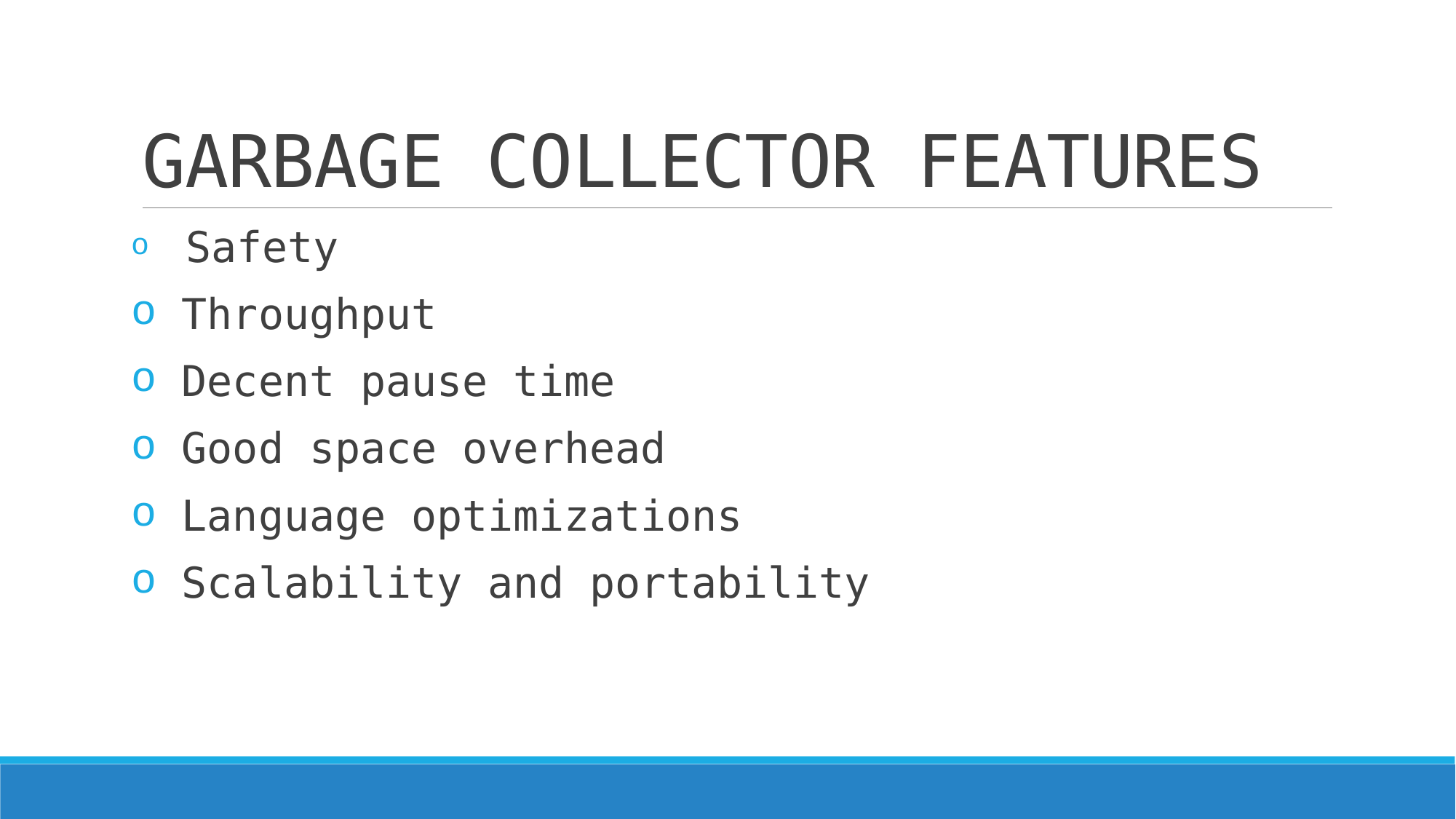

# GARBAGE COLLECTOR FEATURES
  Safety
 Throughput
 Decent pause time
 Good space overhead
 Language optimizations
 Scalability and portability